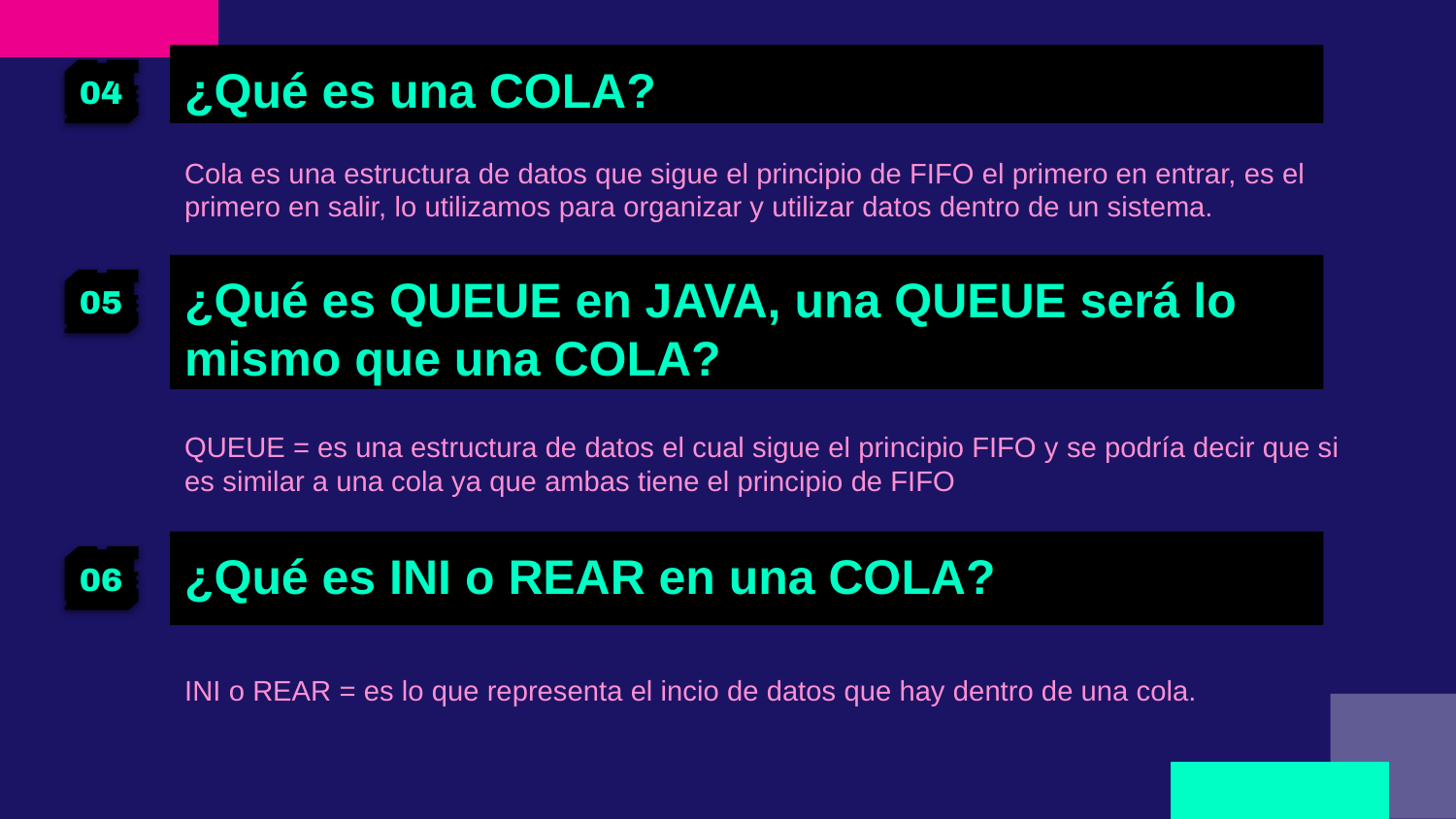

# ¿Qué es una COLA?

04
Cola es una estructura de datos que sigue el principio de FIFO el primero en entrar, es el primero en salir, lo utilizamos para organizar y utilizar datos dentro de un sistema.
¿Qué es QUEUE en JAVA, una QUEUE será lo mismo que una COLA?

05
QUEUE = es una estructura de datos el cual sigue el principio FIFO y se podría decir que si es similar a una cola ya que ambas tiene el principio de FIFO
¿Qué es INI o REAR en una COLA?

06
INI o REAR = es lo que representa el incio de datos que hay dentro de una cola.